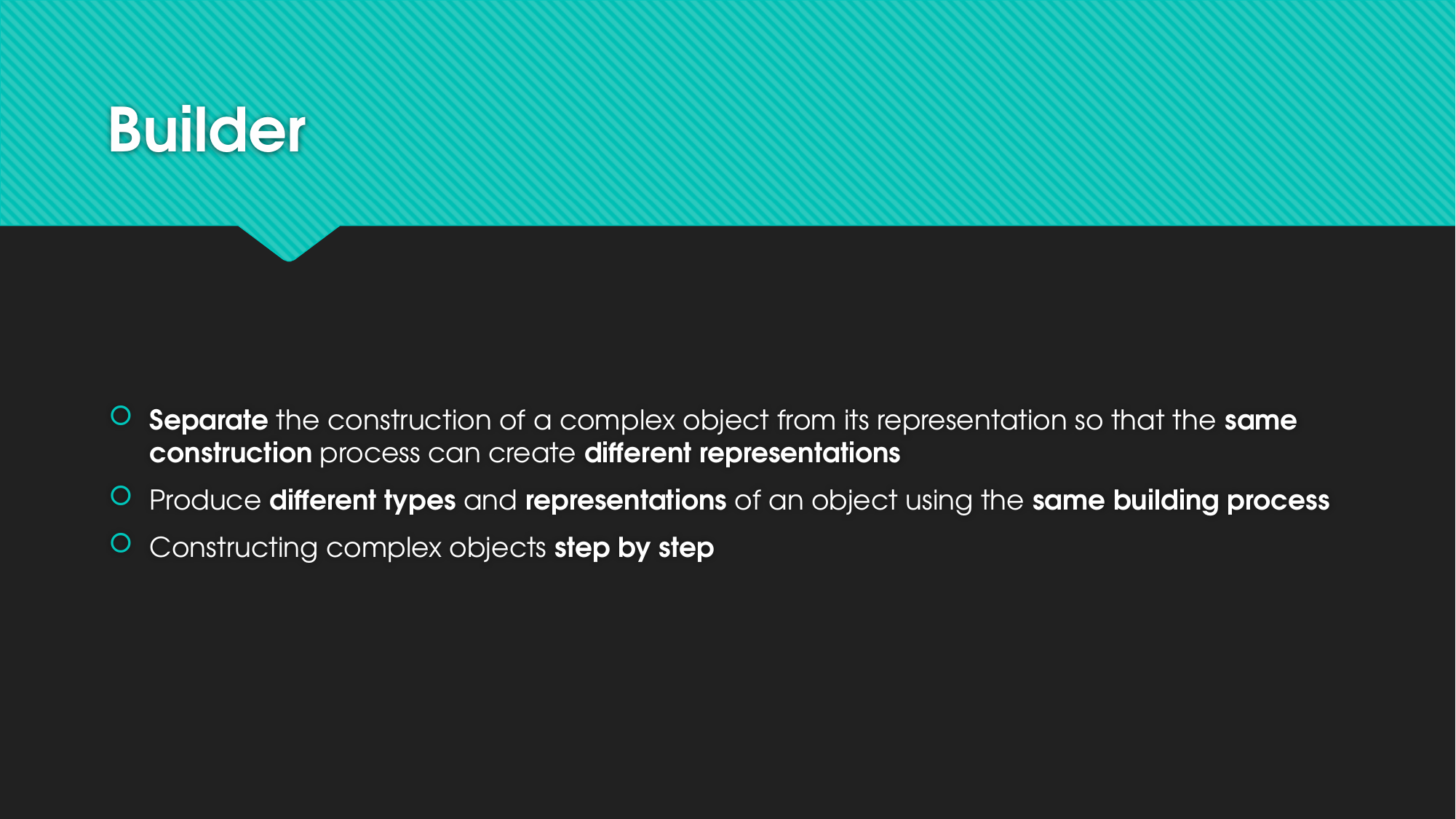

# Builder
Separate the construction of a complex object from its representation so that the same construction process can create different representations
Produce different types and representations of an object using the same building process
Constructing complex objects step by step